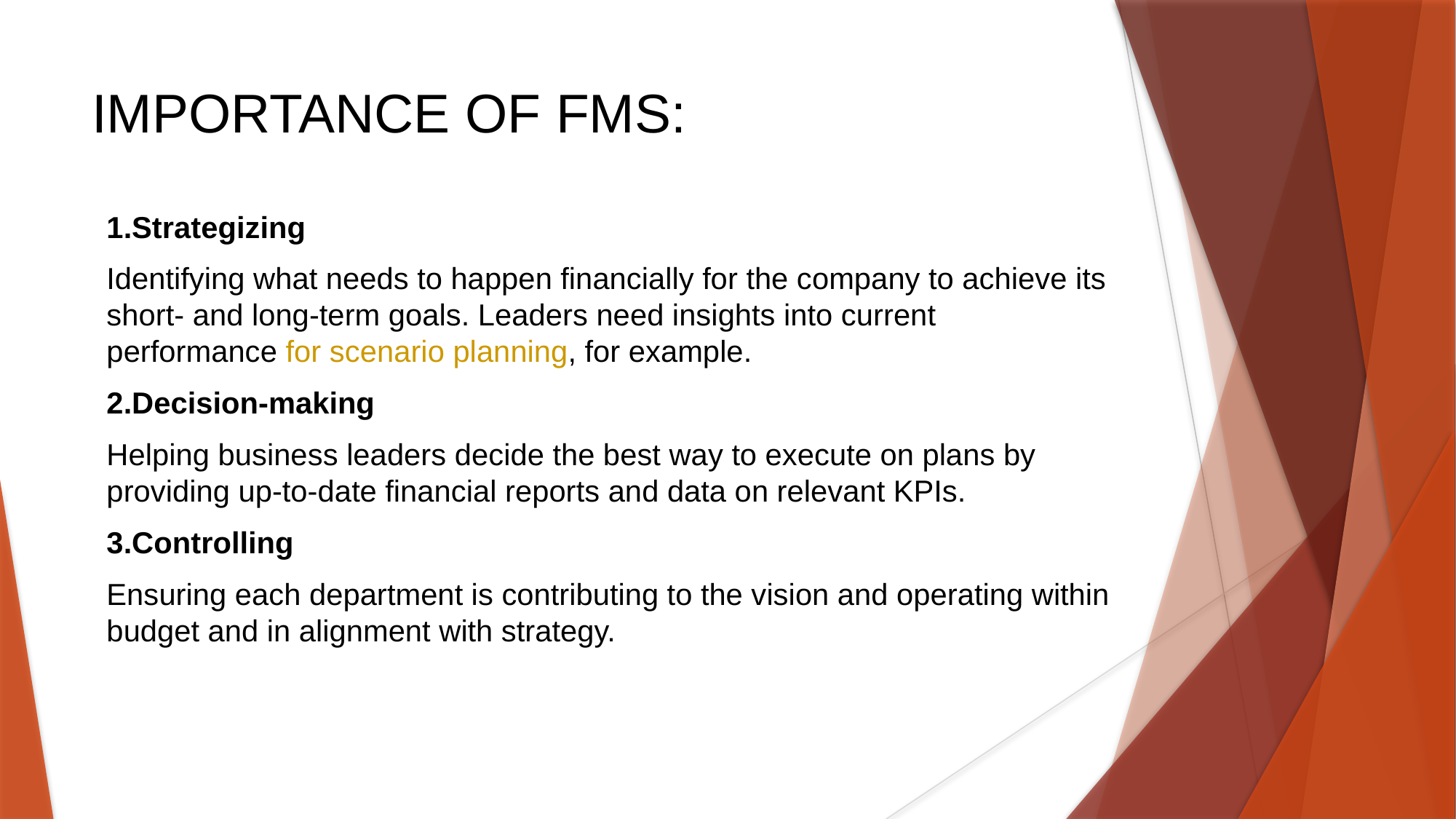

# IMPORTANCE OF FMS:
1.Strategizing
Identifying what needs to happen financially for the company to achieve its short- and long-term goals. Leaders need insights into current performance for scenario planning, for example.
2.Decision-making
Helping business leaders decide the best way to execute on plans by providing up-to-date financial reports and data on relevant KPIs.
3.Controlling
Ensuring each department is contributing to the vision and operating within budget and in alignment with strategy.